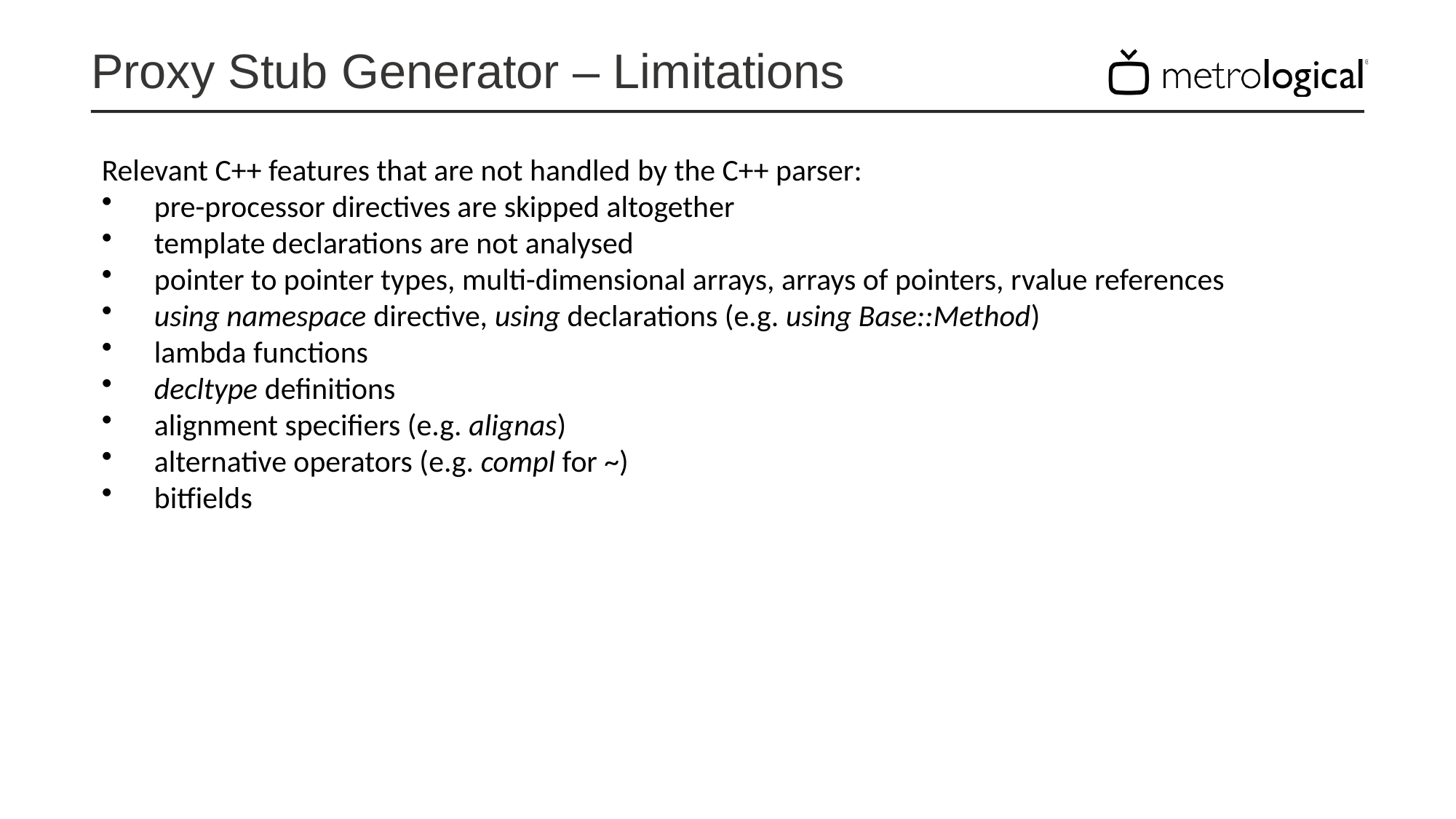

# Proxy Stub Generator – Limitations
Relevant C++ features that are not handled by the C++ parser:
pre-processor directives are skipped altogether
template declarations are not analysed
pointer to pointer types, multi-dimensional arrays, arrays of pointers, rvalue references
using namespace directive, using declarations (e.g. using Base::Method)
lambda functions
decltype definitions
alignment specifiers (e.g. alignas)
alternative operators (e.g. compl for ~)
bitfields